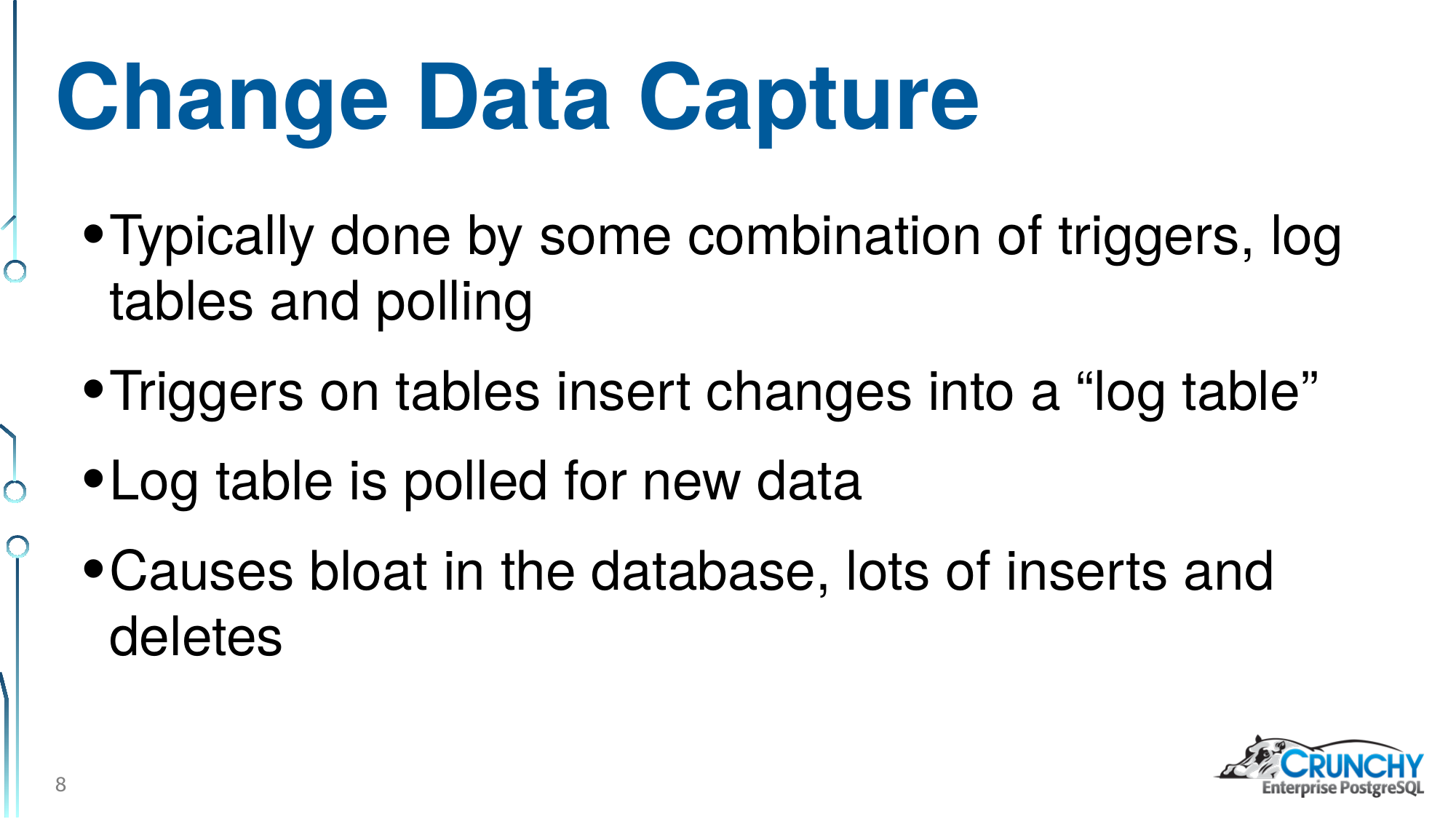

# Change Data Capture
Typically done by some combination of triggers, log tables and polling
Triggers on tables insert changes into a “log table”
Log table is polled for new data
Causes bloat in the database, lots of inserts and deletes

8